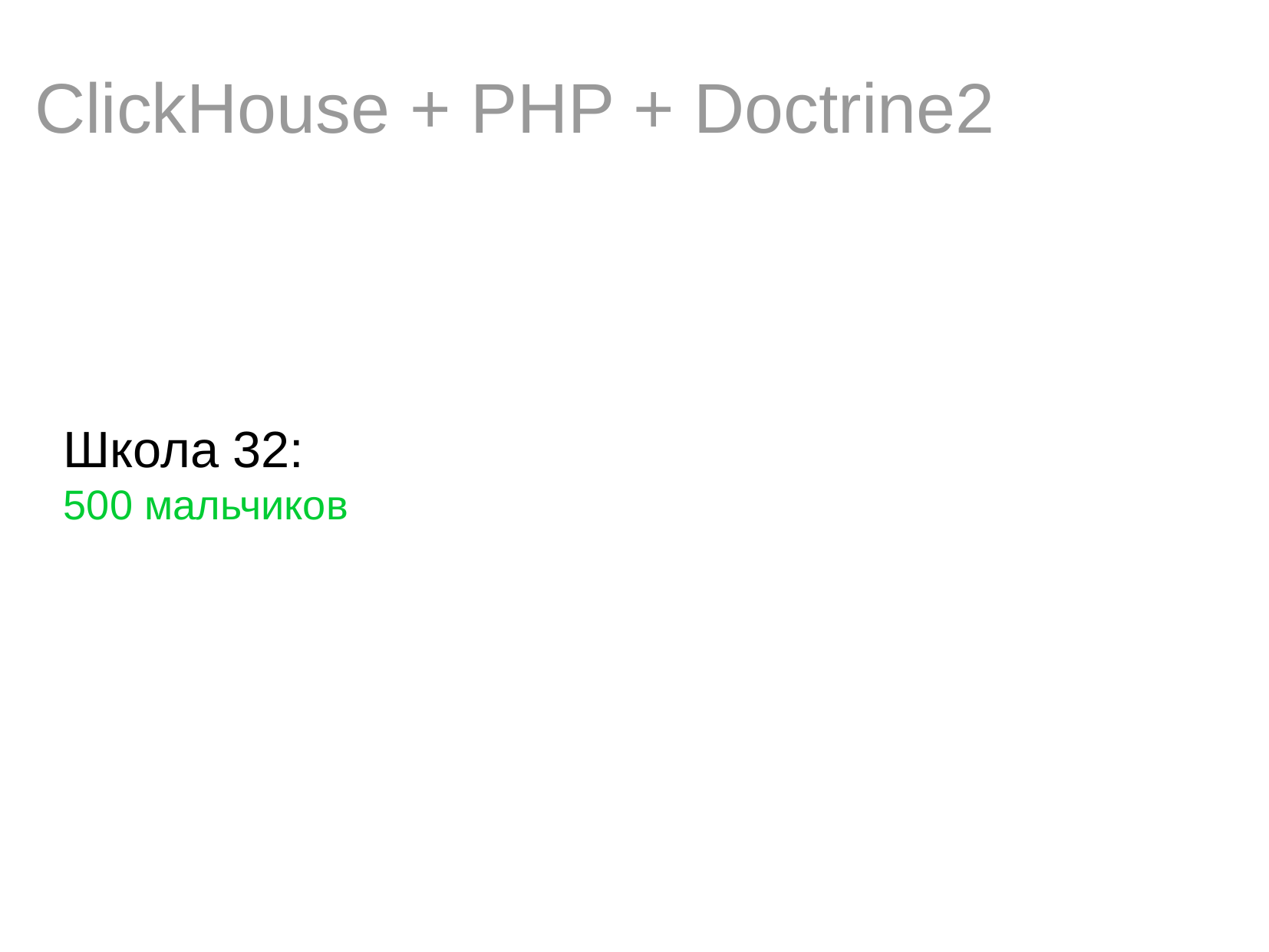

ClickHouse + PHP + Doctrine2
Школа 32:
500 мальчиков